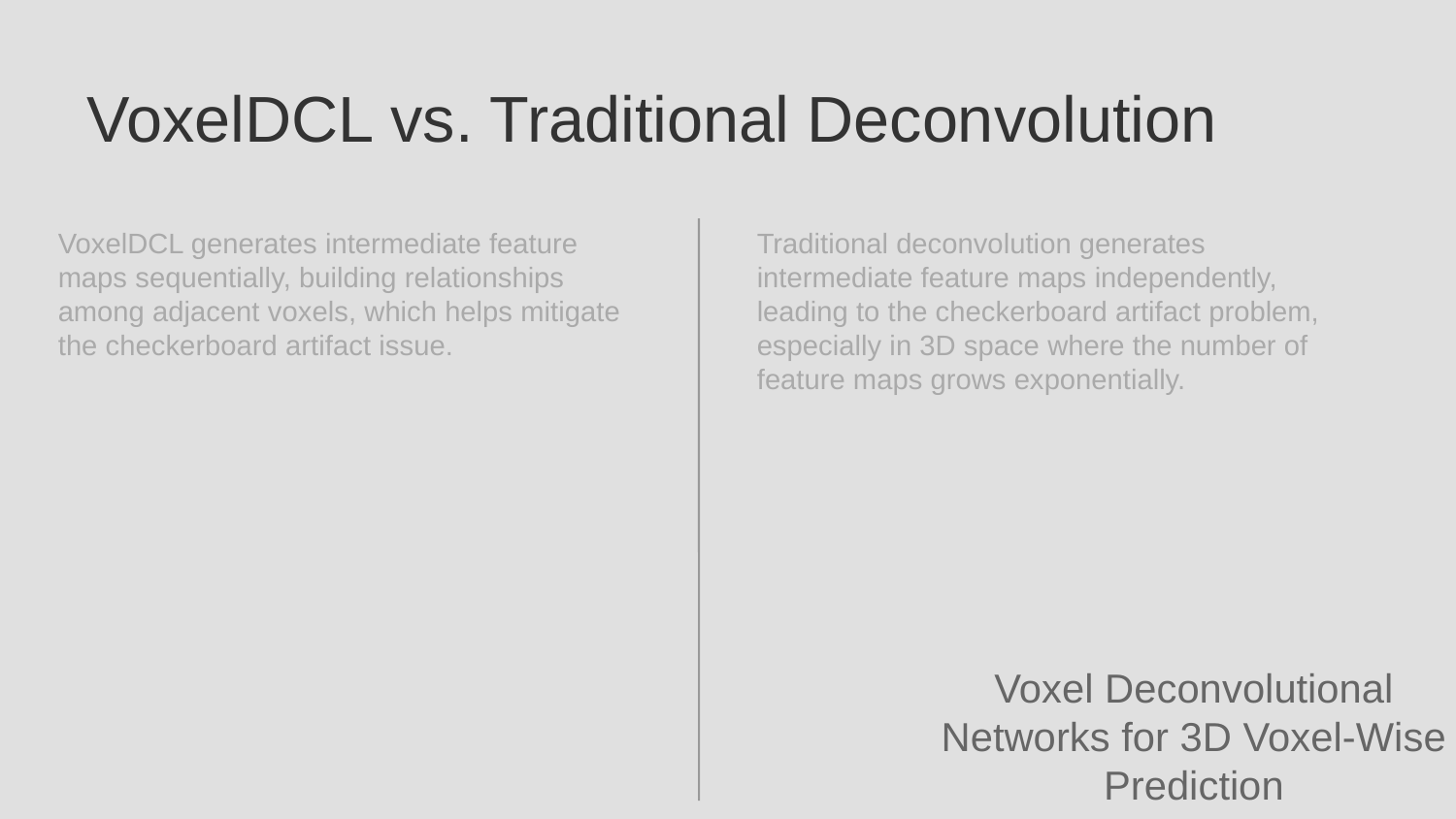

VoxelDCL vs. Traditional Deconvolution
VoxelDCL generates intermediate feature maps sequentially, building relationships among adjacent voxels, which helps mitigate the checkerboard artifact issue.

Traditional deconvolution generates intermediate feature maps independently, leading to the checkerboard artifact problem, especially in 3D space where the number of feature maps grows exponentially.
Voxel Deconvolutional Networks for 3D Voxel-Wise Prediction